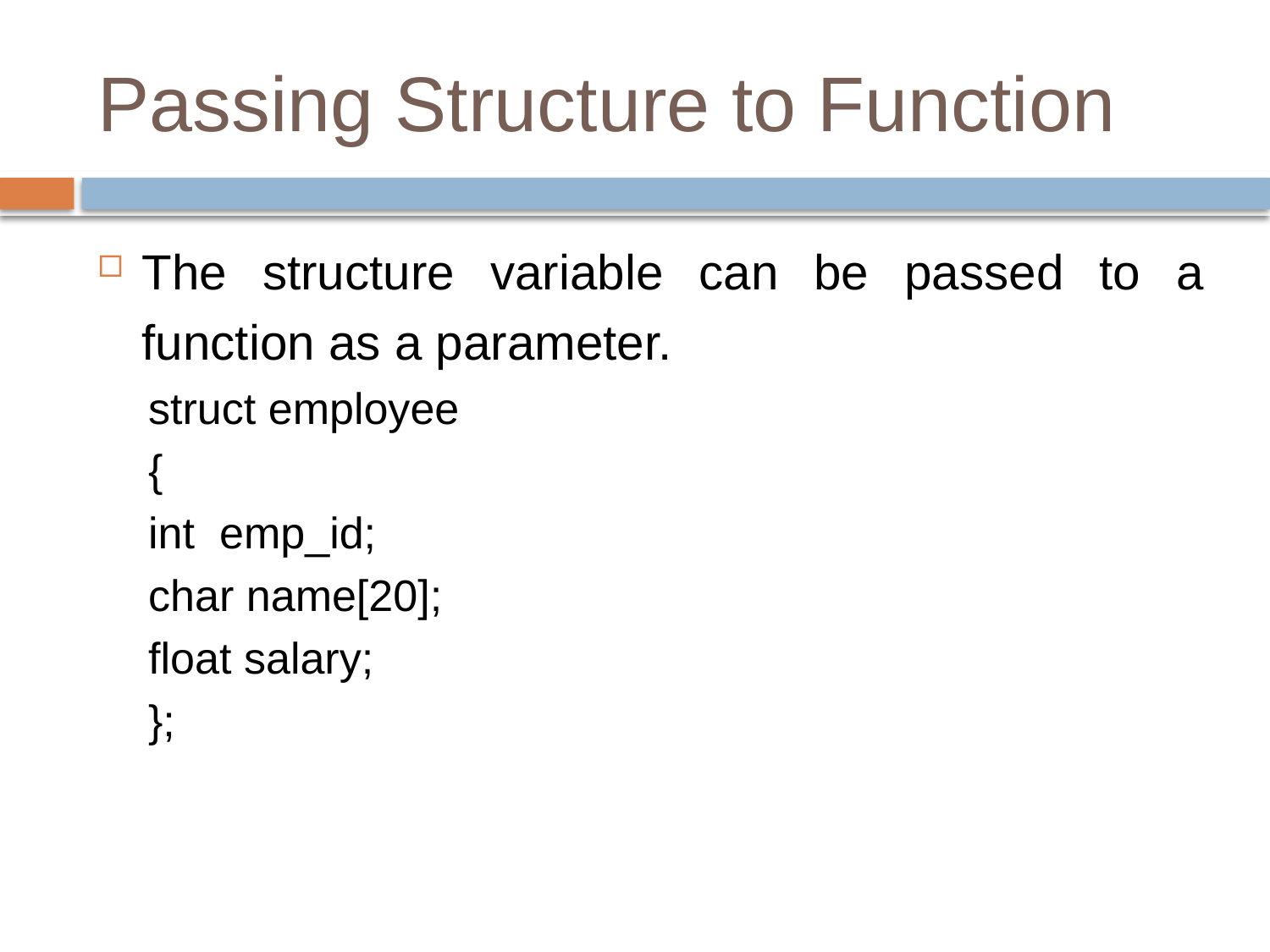

# Passing Structure to Function
The structure variable can be passed to a function as a parameter.
struct employee
{
int  emp_id;
char name[20];
float salary;
};